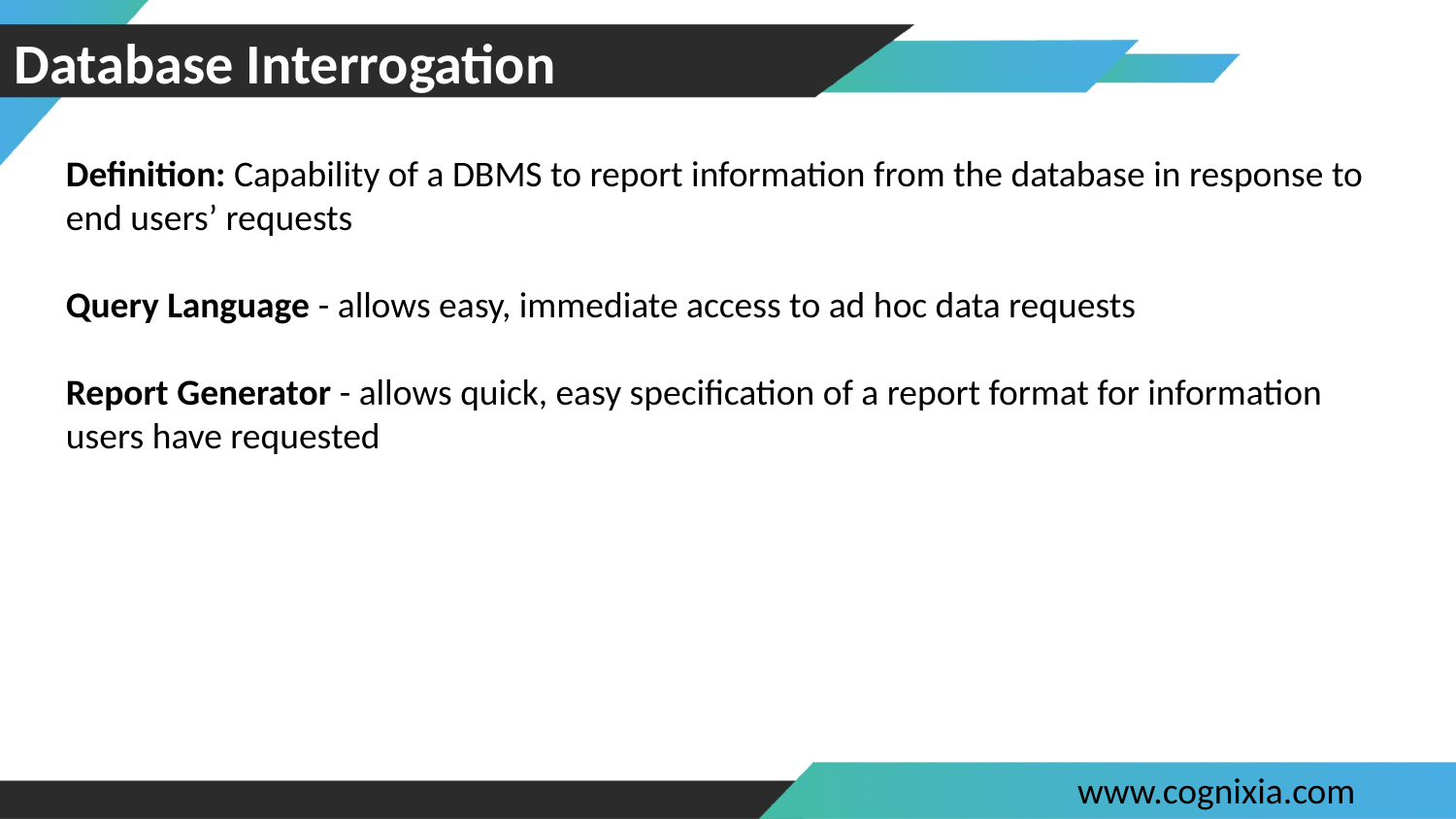

# Database Interrogation

Definition: Capability of a DBMS to report information from the database in response to end users’ requests

Query Language - allows easy, immediate access to ad hoc data requests

Report Generator - allows quick, easy specification of a report format for information users have requested